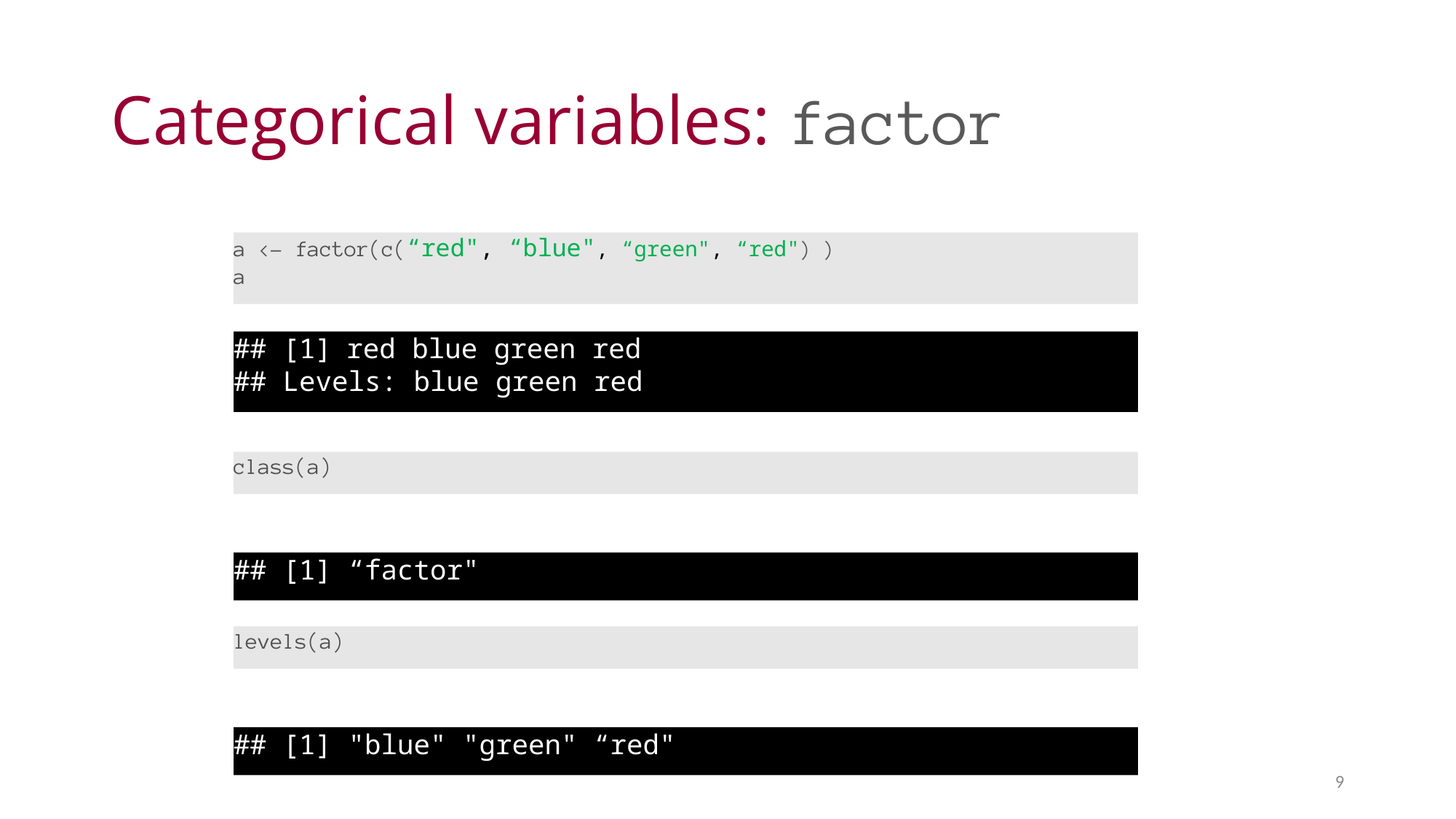

# Categorical variables: factor
a <- factor(c(“red", “blue", “green", “red") )
a
## [1] red blue green red
## Levels: blue green red
class(a)
## [1] “factor"
levels(a)
## [1] "blue" "green" “red"
9